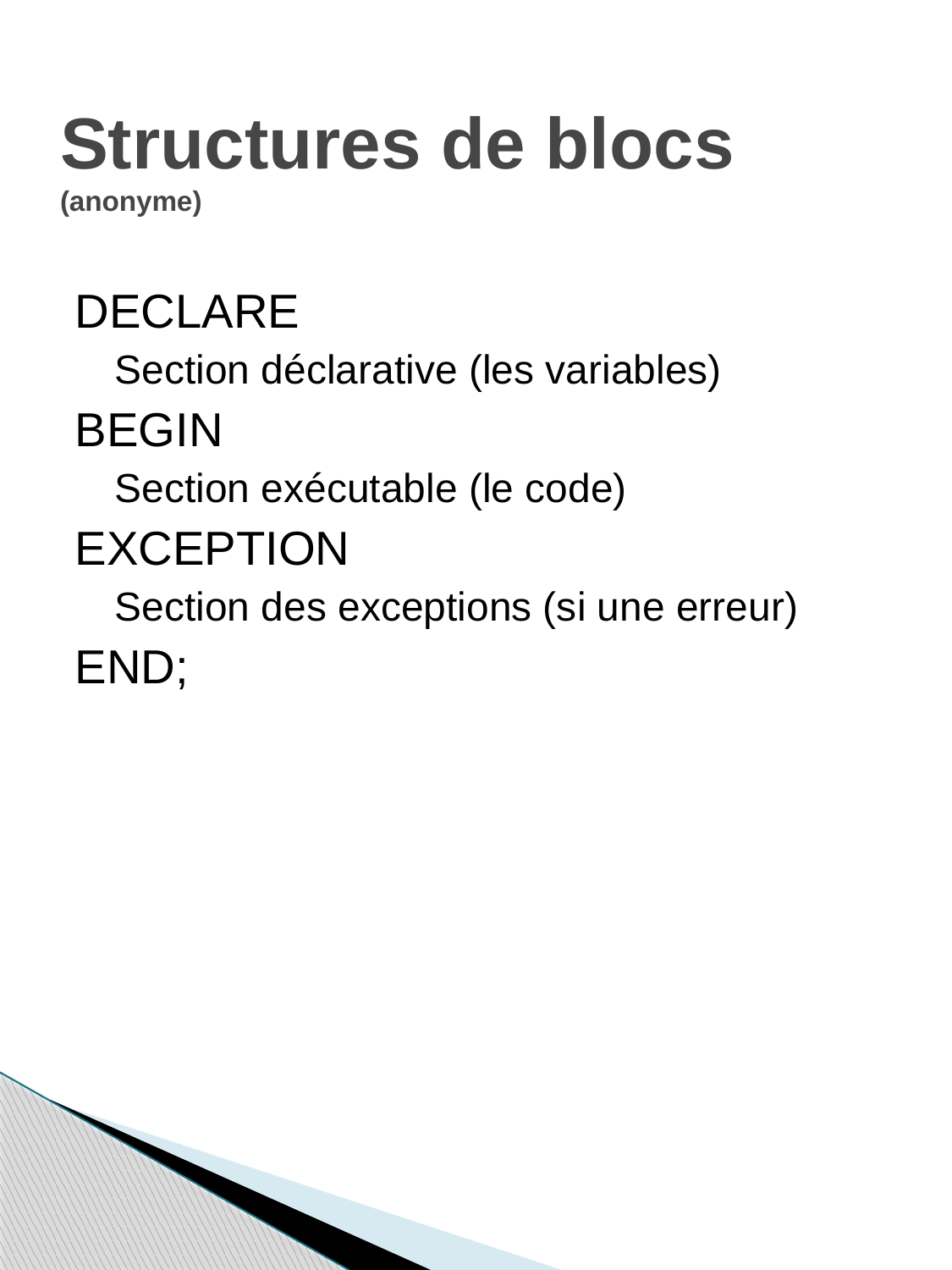

# Structures de blocs (anonyme)
DECLARE
Section déclarative (les variables)
BEGIN
Section exécutable (le code)
EXCEPTION
Section des exceptions (si une erreur)
END;